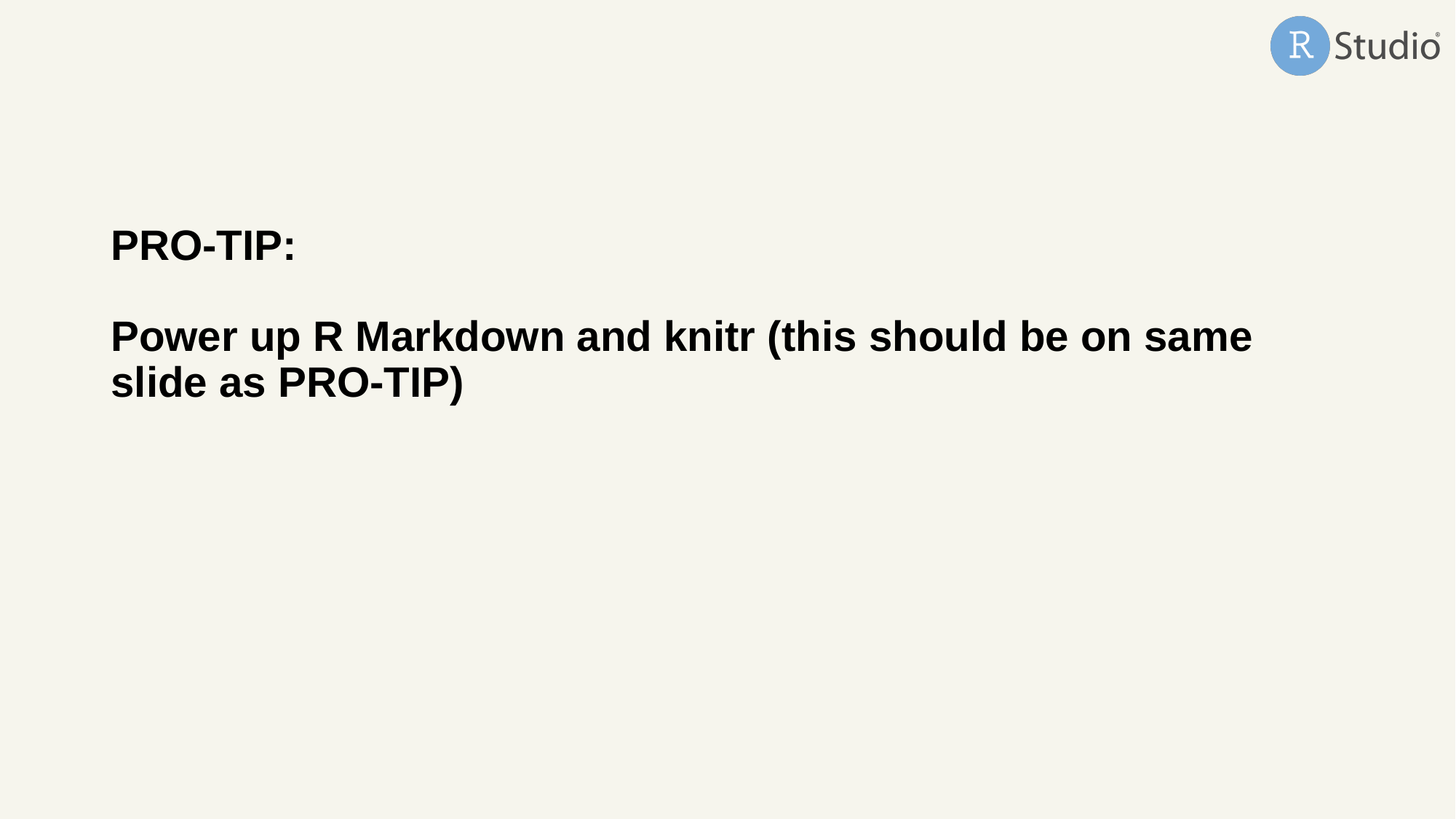

PRO-TIP:
Power up R Markdown and knitr (this should be on same slide as PRO-TIP)